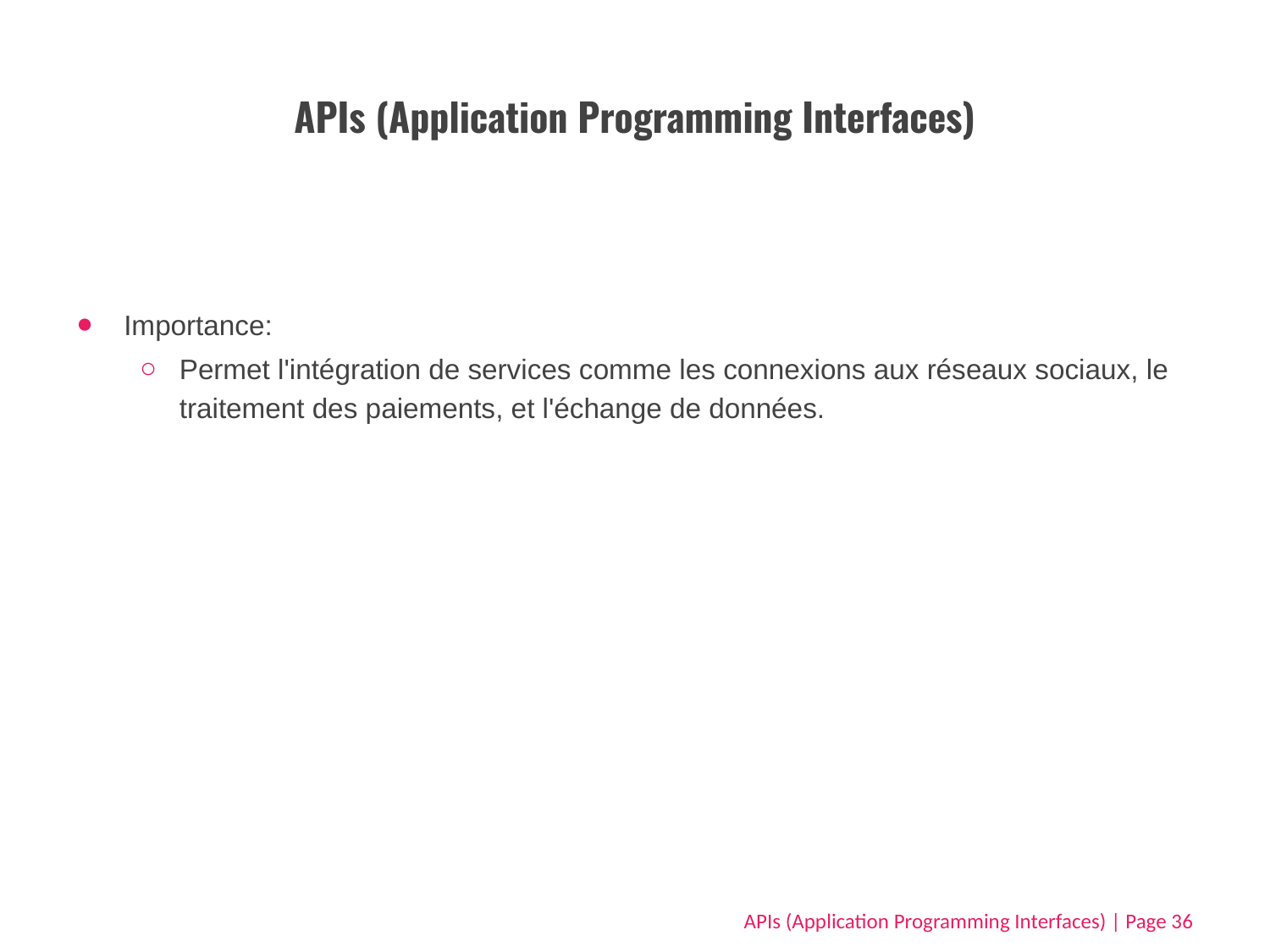

# APIs (Application Programming Interfaces)

Importance:
Permet l'intégration de services comme les connexions aux réseaux sociaux, le traitement des paiements, et l'échange de données.

APIs (Application Programming Interfaces) | Page 36